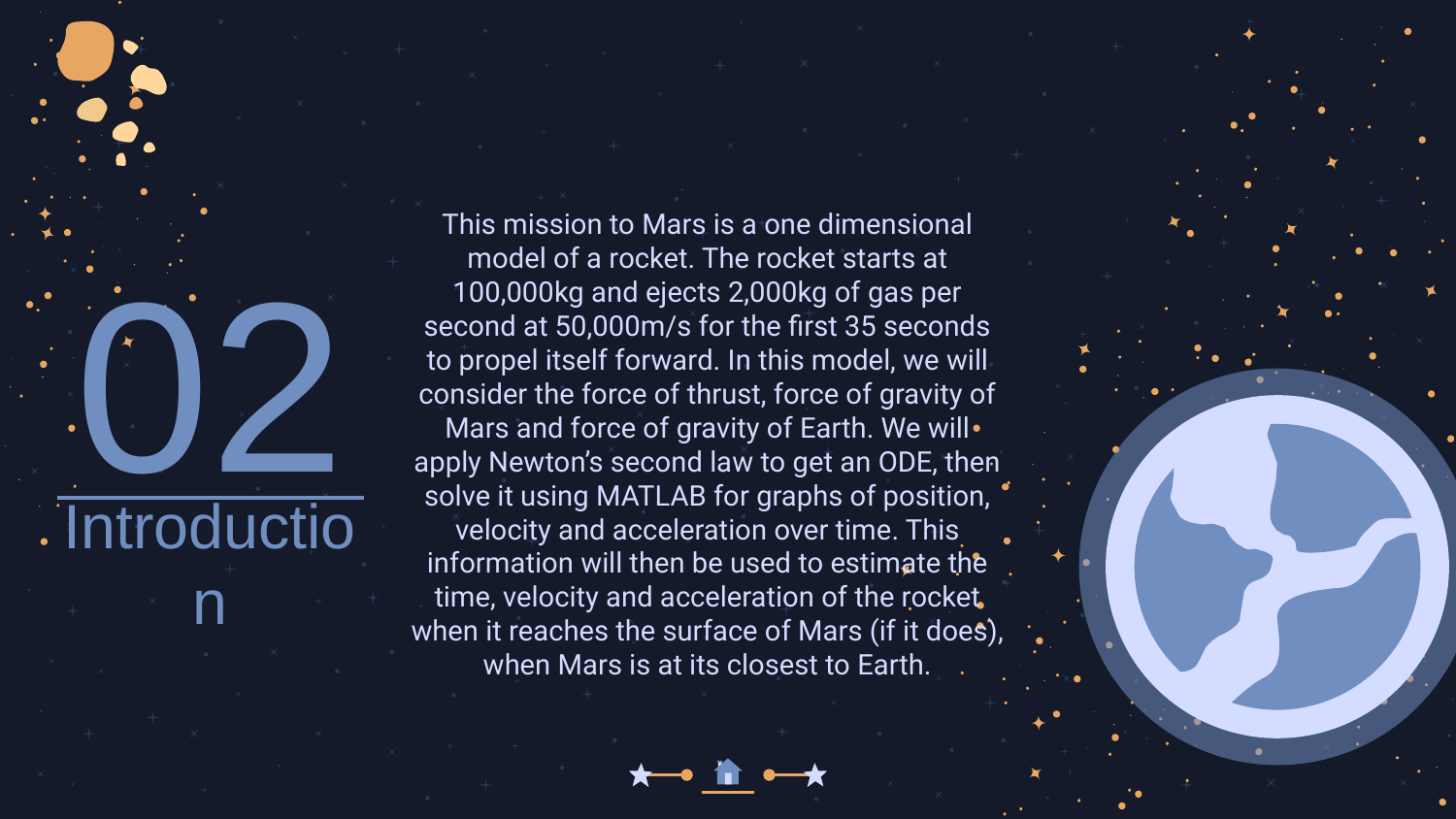

This mission to Mars is a one dimensional model of a rocket. The rocket starts at 100,000kg and ejects 2,000kg of gas per second at 50,000m/s for the first 35 seconds to propel itself forward. In this model, we will consider the force of thrust, force of gravity of Mars and force of gravity of Earth. We will apply Newton’s second law to get an ODE, then solve it using MATLAB for graphs of position, velocity and acceleration over time. This information will then be used to estimate the time, velocity and acceleration of the rocket when it reaches the surface of Mars (if it does), when Mars is at its closest to Earth.
02
# Introduction